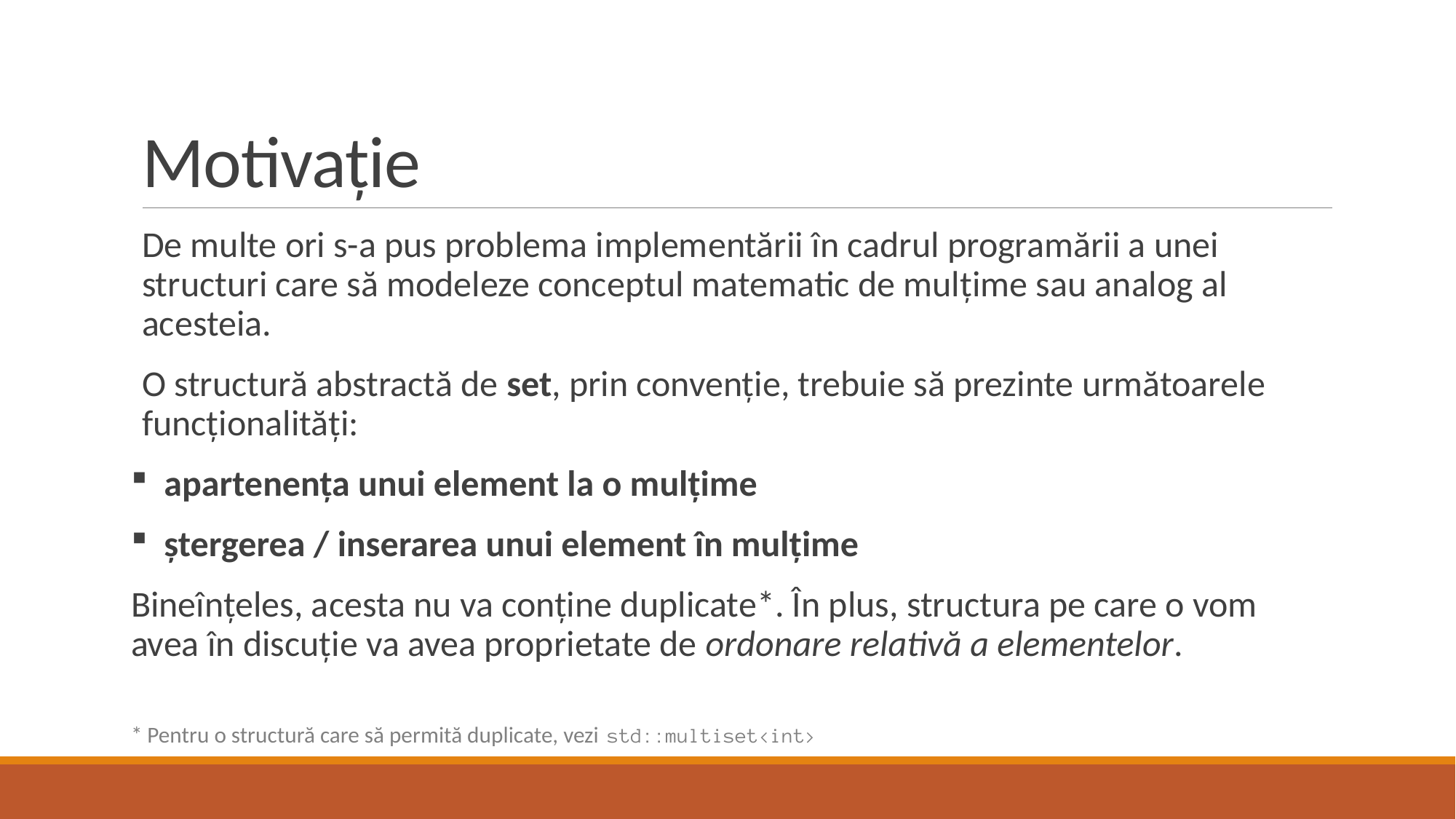

# Motivație
De multe ori s-a pus problema implementării în cadrul programării a unei structuri care să modeleze conceptul matematic de mulțime sau analog al acesteia.
O structură abstractă de set, prin convenție, trebuie să prezinte următoarele funcționalități:
  apartenența unui element la o mulțime
  ștergerea / inserarea unui element în mulțime
Bineînțeles, acesta nu va conține duplicate*. În plus, structura pe care o vom avea în discuție va avea proprietate de ordonare relativă a elementelor.

* Pentru o structură care să permită duplicate, vezi  std::multiset<int>